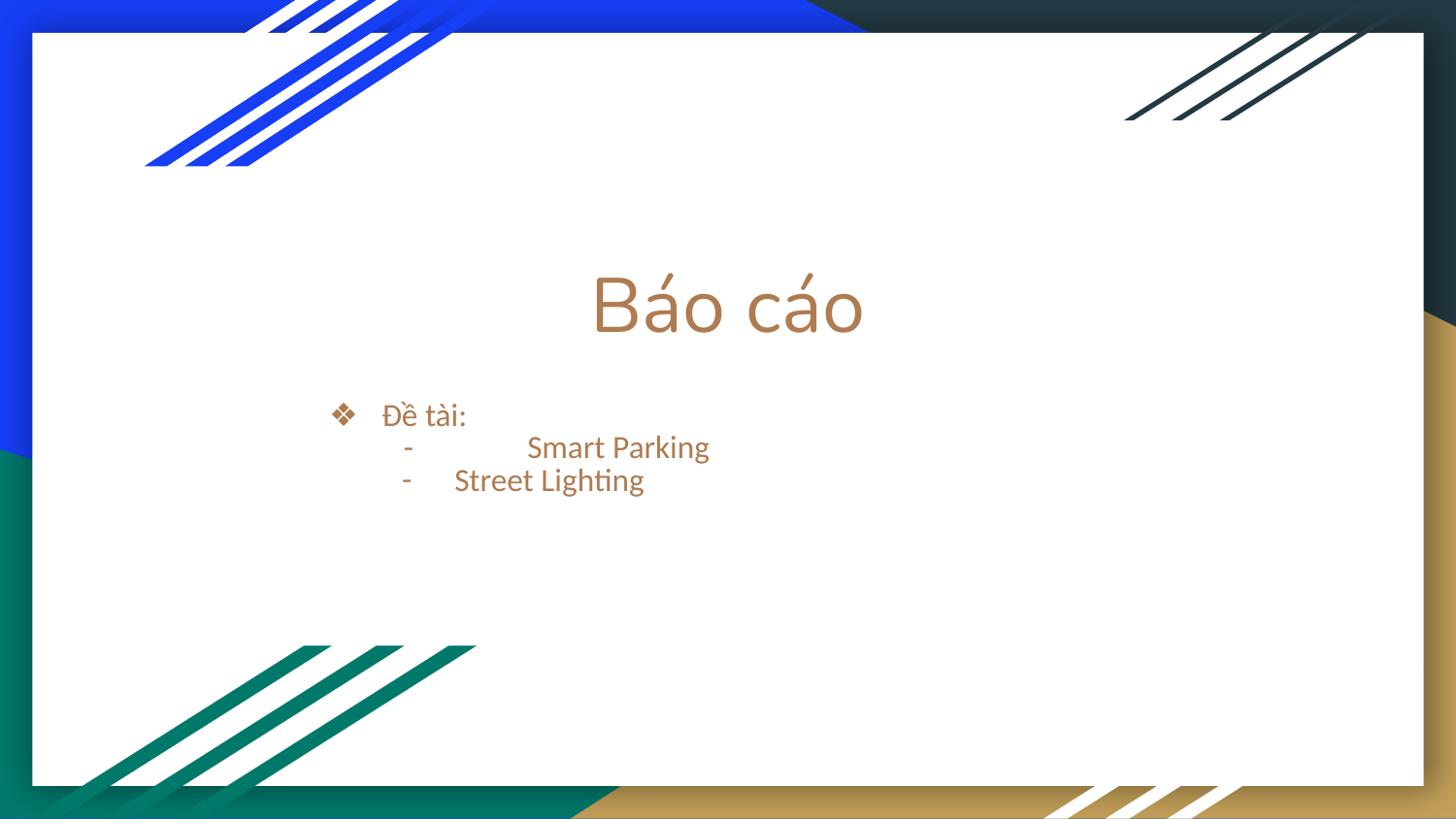

# Báo cáo
Đề tài:
   -	Smart Parking
Street Lighting